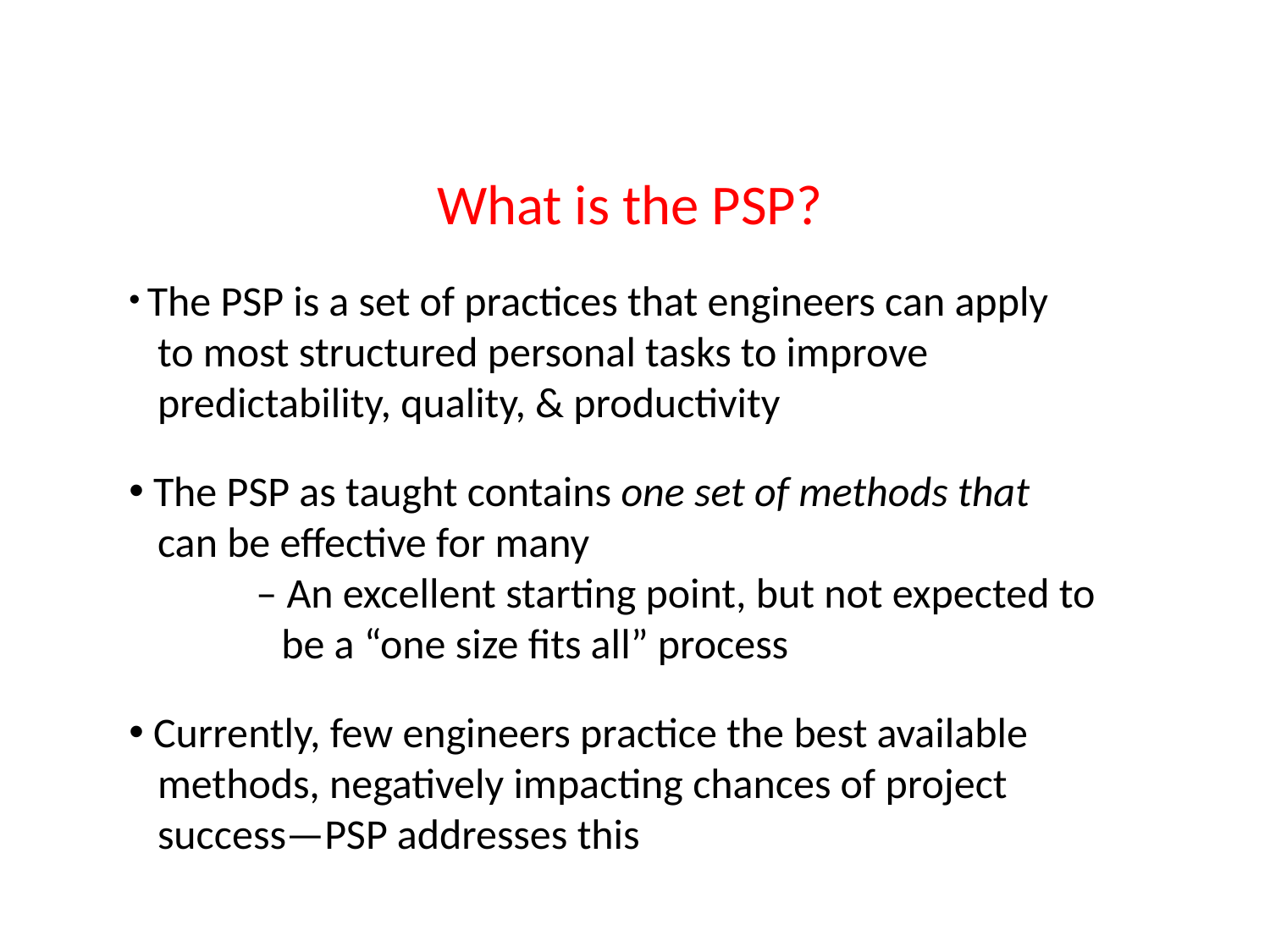

What is the PSP?

 The PSP is a set of practices that engineers can apply
   to most structured personal tasks to improve
   predictability, quality, & productivity

 The PSP as taught contains one set of methods that
   can be effective for many
	– An excellent starting point, but not expected to
                be a “one size fits all” process

 Currently, few engineers practice the best available
   methods, negatively impacting chances of project
   success—PSP addresses this